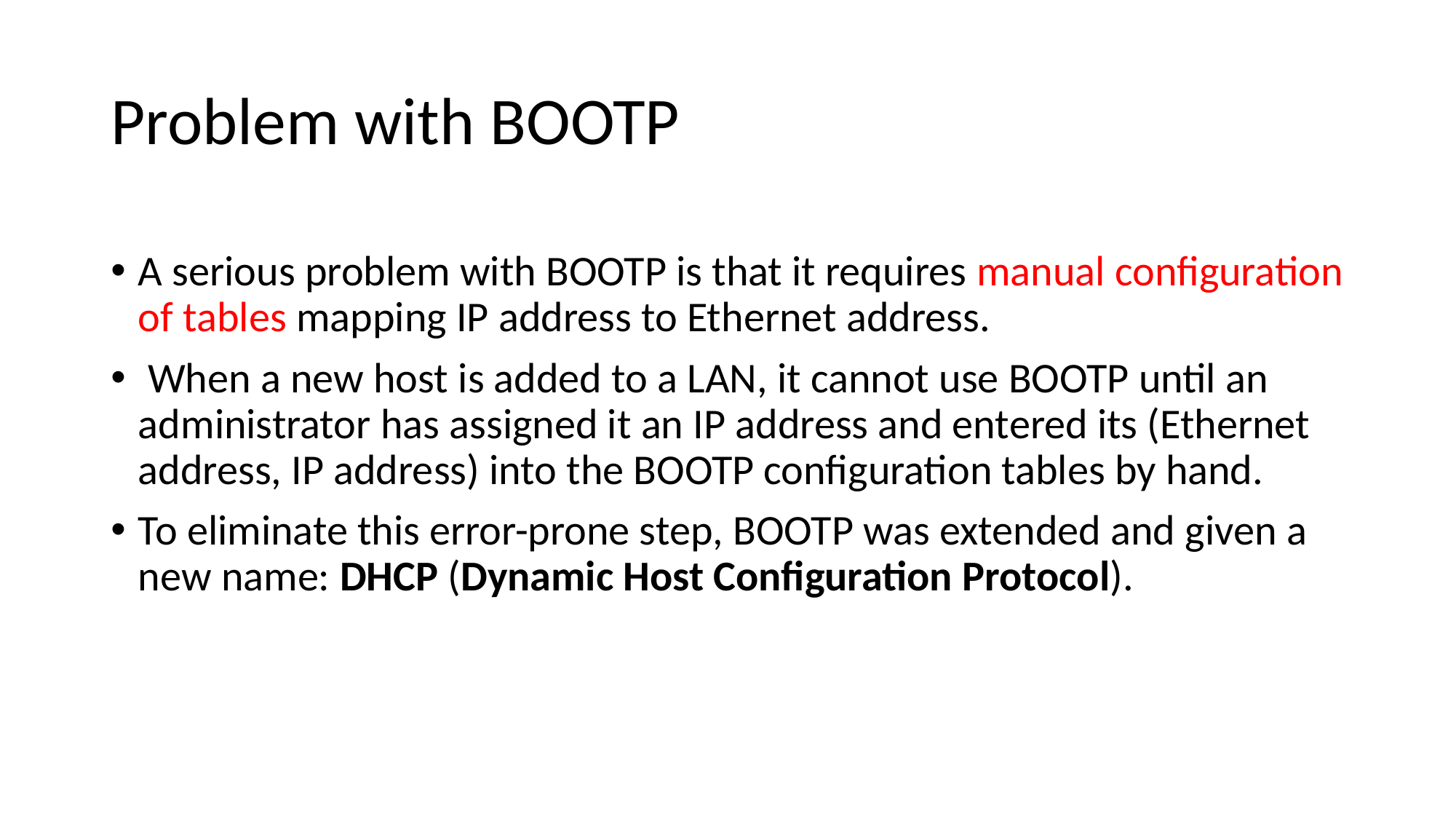

# Problem with BOOTP

A serious problem with BOOTP is that it requires manual configuration of tables mapping IP address to Ethernet address.
 When a new host is added to a LAN, it cannot use BOOTP until an administrator has assigned it an IP address and entered its (Ethernet address, IP address) into the BOOTP configuration tables by hand.
To eliminate this error-prone step, BOOTP was extended and given a new name: DHCP (Dynamic Host Configuration Protocol).